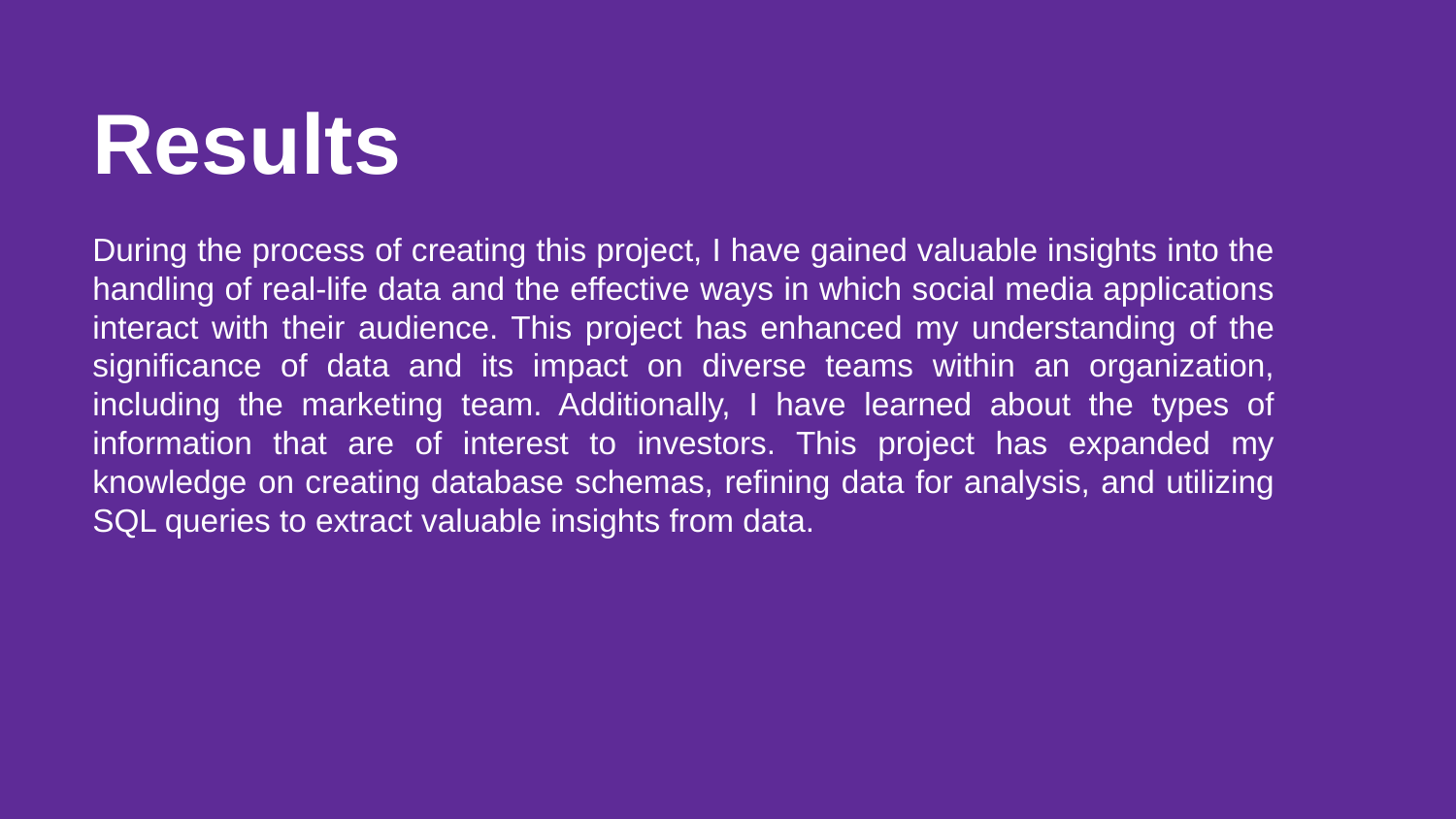

# Results
During the process of creating this project, I have gained valuable insights into the handling of real-life data and the effective ways in which social media applications interact with their audience. This project has enhanced my understanding of the significance of data and its impact on diverse teams within an organization, including the marketing team. Additionally, I have learned about the types of information that are of interest to investors. This project has expanded my knowledge on creating database schemas, refining data for analysis, and utilizing SQL queries to extract valuable insights from data.